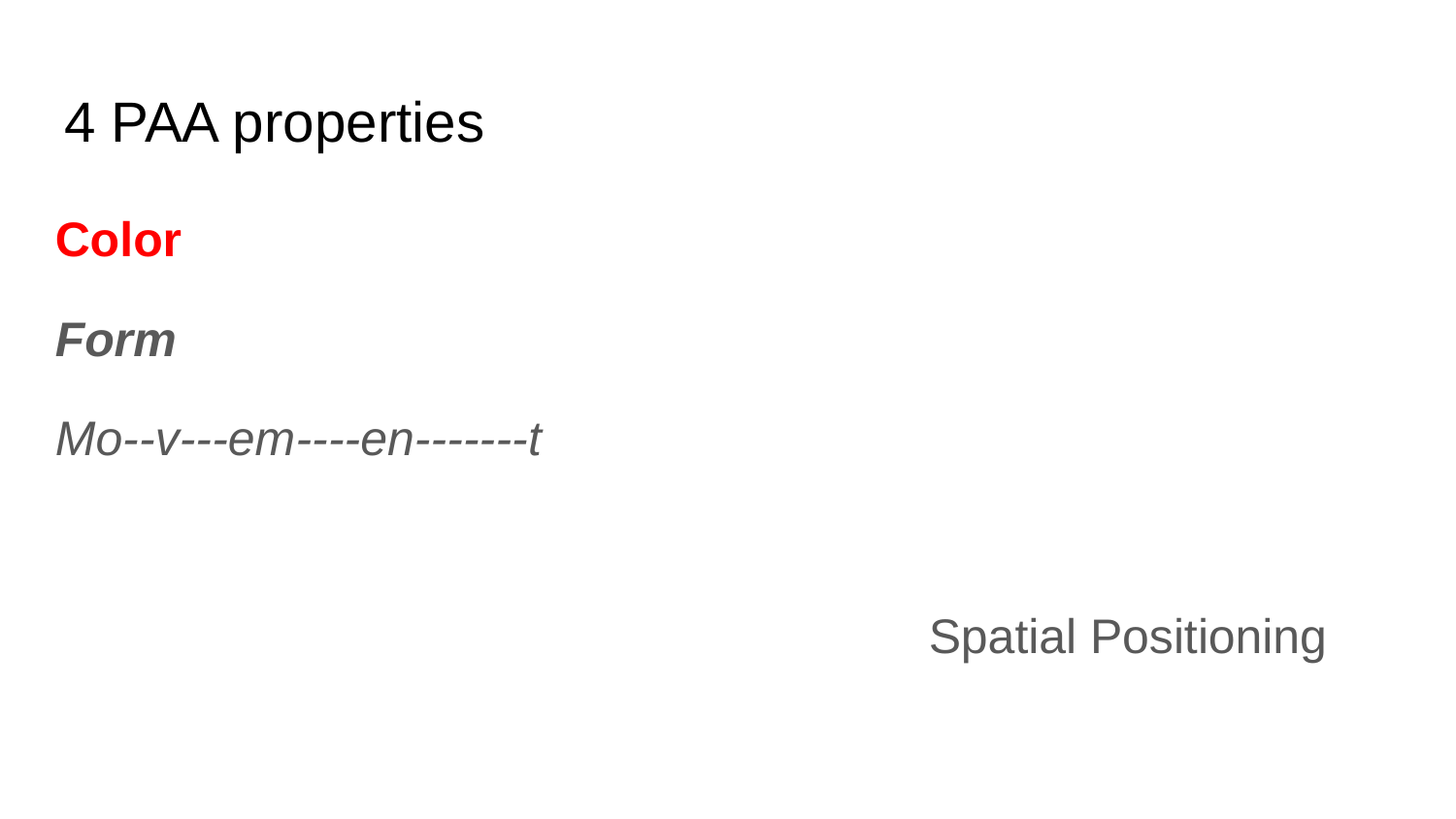

# 4 PAA properties
Color
Form
Mo--v---em----en-------t

Spatial Positioning